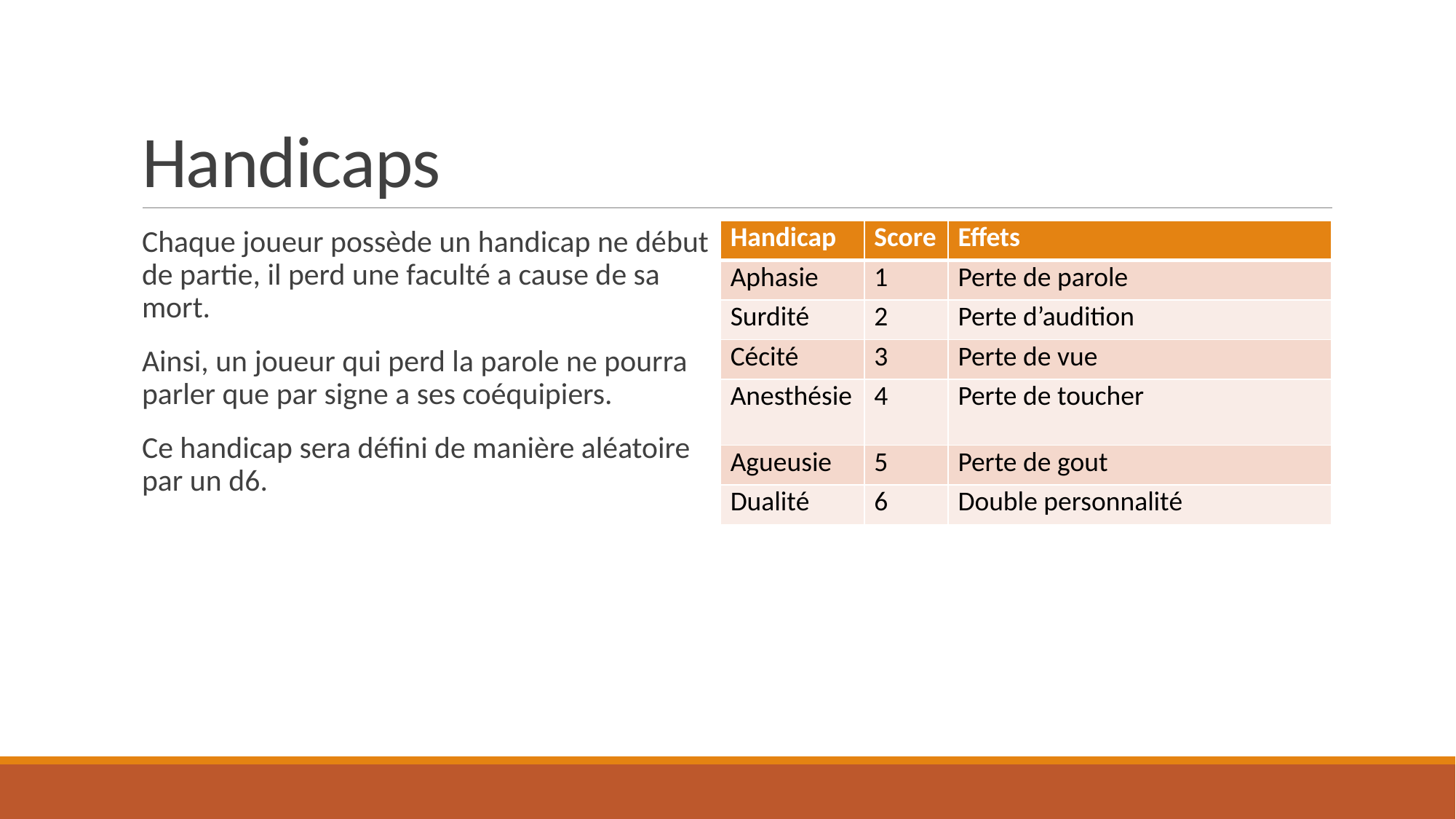

# Handicaps
Chaque joueur possède un handicap ne début de partie, il perd une faculté a cause de sa mort.
Ainsi, un joueur qui perd la parole ne pourra parler que par signe a ses coéquipiers.
Ce handicap sera défini de manière aléatoire par un d6.
| Handicap | Score | Effets |
| --- | --- | --- |
| Aphasie | 1 | Perte de parole |
| Surdité | 2 | Perte d’audition |
| Cécité | 3 | Perte de vue |
| Anesthésie | 4 | Perte de toucher |
| Agueusie | 5 | Perte de gout |
| Dualité | 6 | Double personnalité |